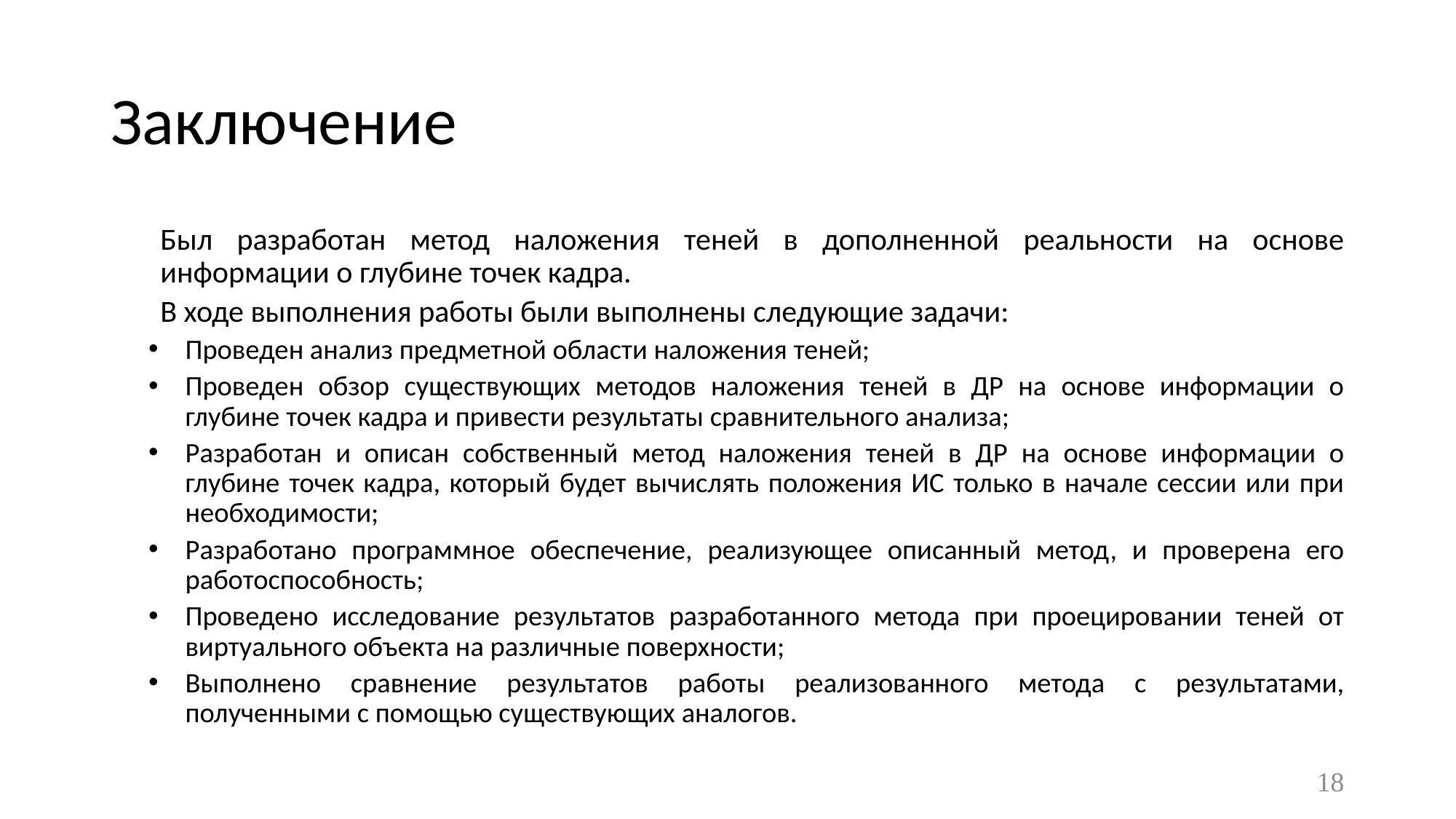

# Заключение
Был разработан метод наложения теней в дополненной реальности на основе информации о глубине точек кадра.
В ходе выполнения работы были выполнены следующие задачи:
Проведен анализ предметной области наложения теней;
Проведен обзор существующих методов наложения теней в ДР на основе информации о глубине точек кадра и привести результаты сравнительного анализа;
Разработан и описан собственный метод наложения теней в ДР на основе информации о глубине точек кадра, который будет вычислять положения ИС только в начале сессии или при необходимости;
Разработано программное обеспечение, реализующее описанный метод, и проверена его работоспособность;
Проведено исследование результатов разработанного метода при проецировании теней от виртуального объекта на различные поверхности;
Выполнено сравнение результатов работы реализованного метода с результатами, полученными с помощью существующих аналогов.
18